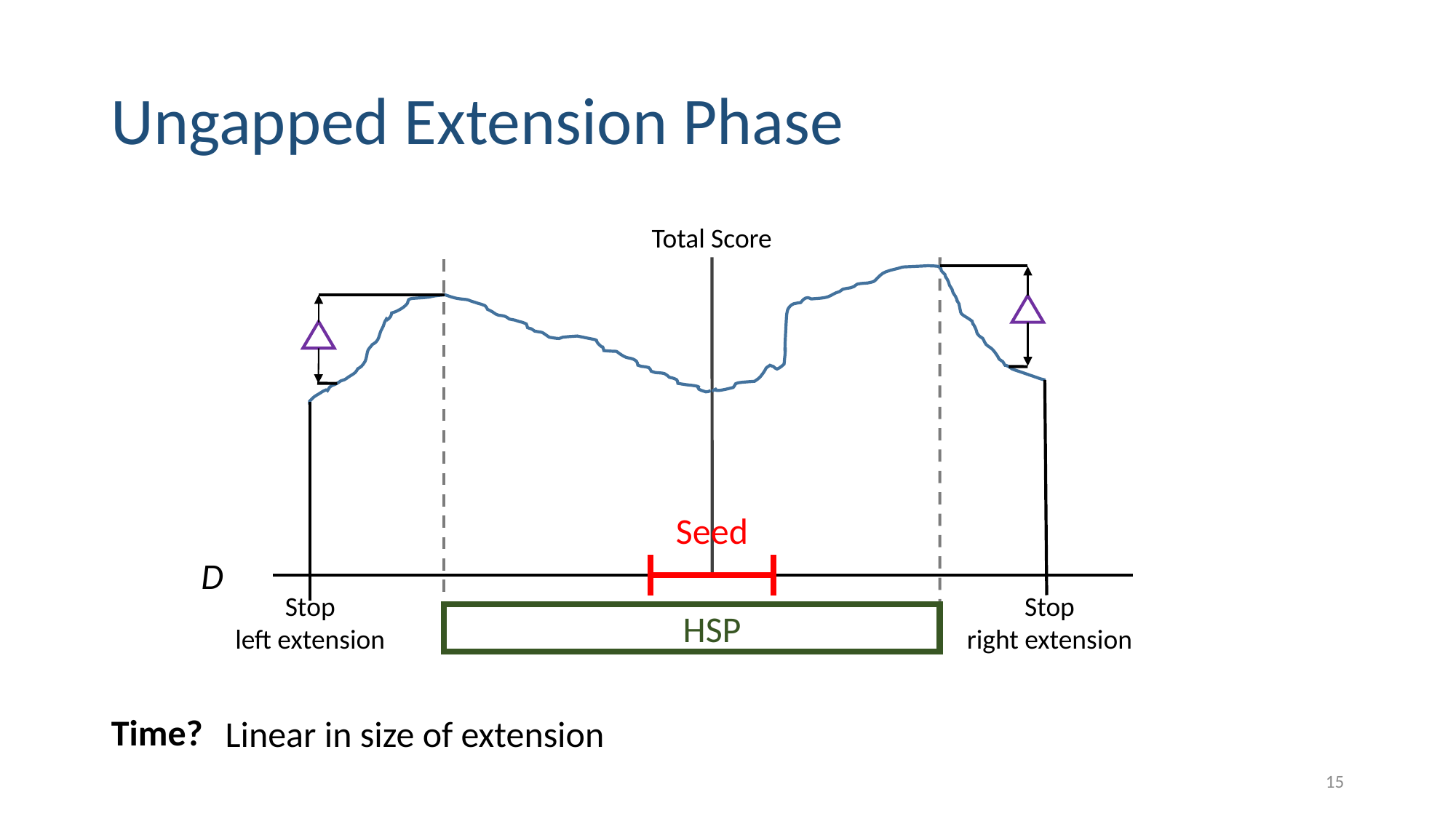

# Ungapped Extension Phase
Total Score

Seed
D
Stop
left extension
Stop
right extension
HSP

Time?
Linear in size of extension
15